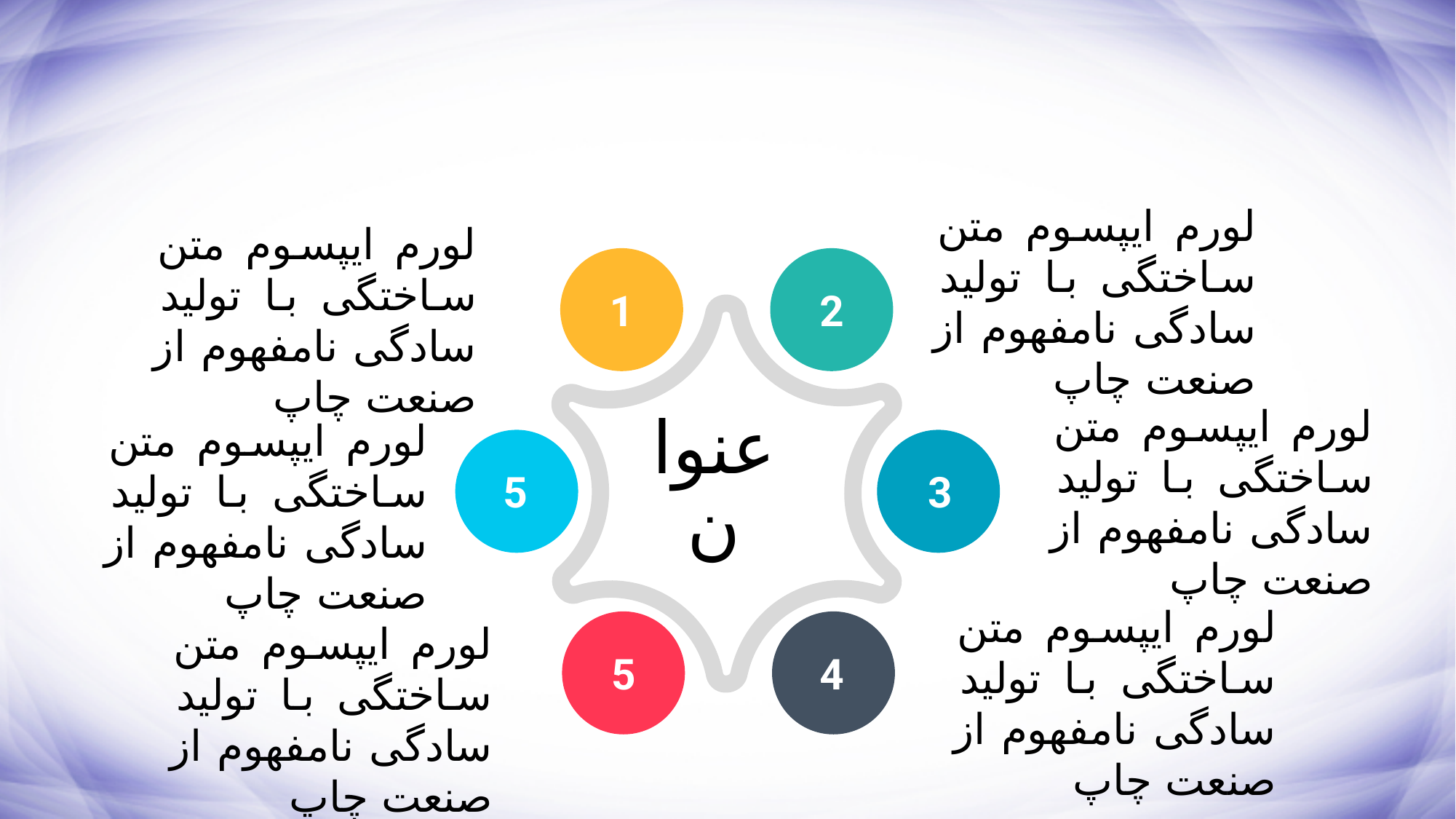

لورم ایپسوم متن ساختگی با تولید سادگی نامفهوم از صنعت چاپ
لورم ایپسوم متن ساختگی با تولید سادگی نامفهوم از صنعت چاپ

2
1

لورم ایپسوم متن ساختگی با تولید سادگی نامفهوم از صنعت چاپ
لورم ایپسوم متن ساختگی با تولید سادگی نامفهوم از صنعت چاپ

عنوان
5
3
لورم ایپسوم متن ساختگی با تولید سادگی نامفهوم از صنعت چاپ
لورم ایپسوم متن ساختگی با تولید سادگی نامفهوم از صنعت چاپ

5
4